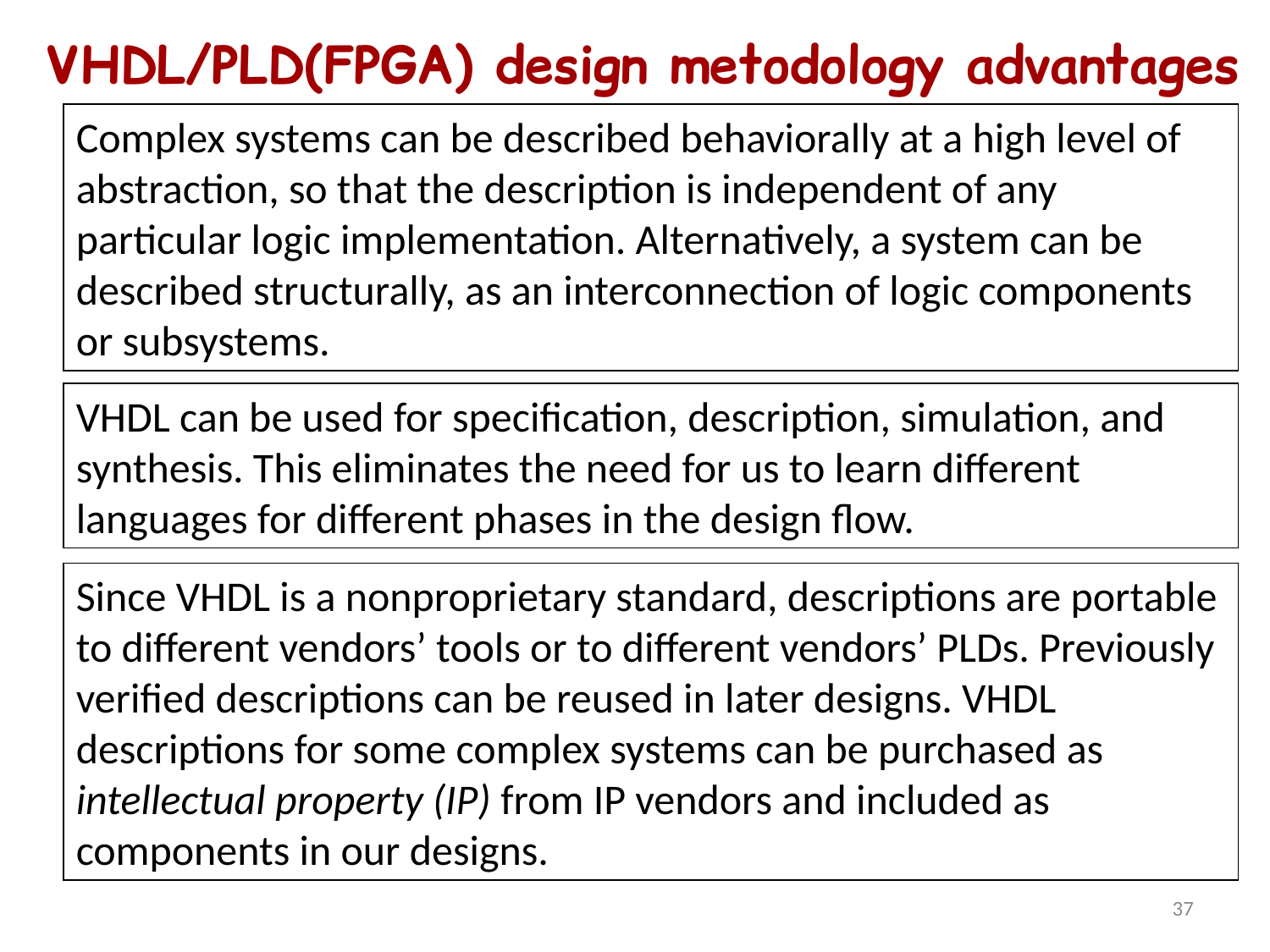

# VHDL/PLD(FPGA) design metodology advantages
Complex systems can be described behaviorally at a high level of abstraction, so that the description is independent of any particular logic implementation. Alternatively, a system can be described structurally, as an interconnection of logic components or subsystems.
VHDL can be used for specification, description, simulation, and synthesis. This eliminates the need for us to learn different languages for different phases in the design flow.
Since VHDL is a nonproprietary standard, descriptions are portable to different vendors’ tools or to different vendors’ PLDs. Previously verified descriptions can be reused in later designs. VHDL descriptions for some complex systems can be purchased as intellectual property (IP) from IP vendors and included as components in our designs.
37